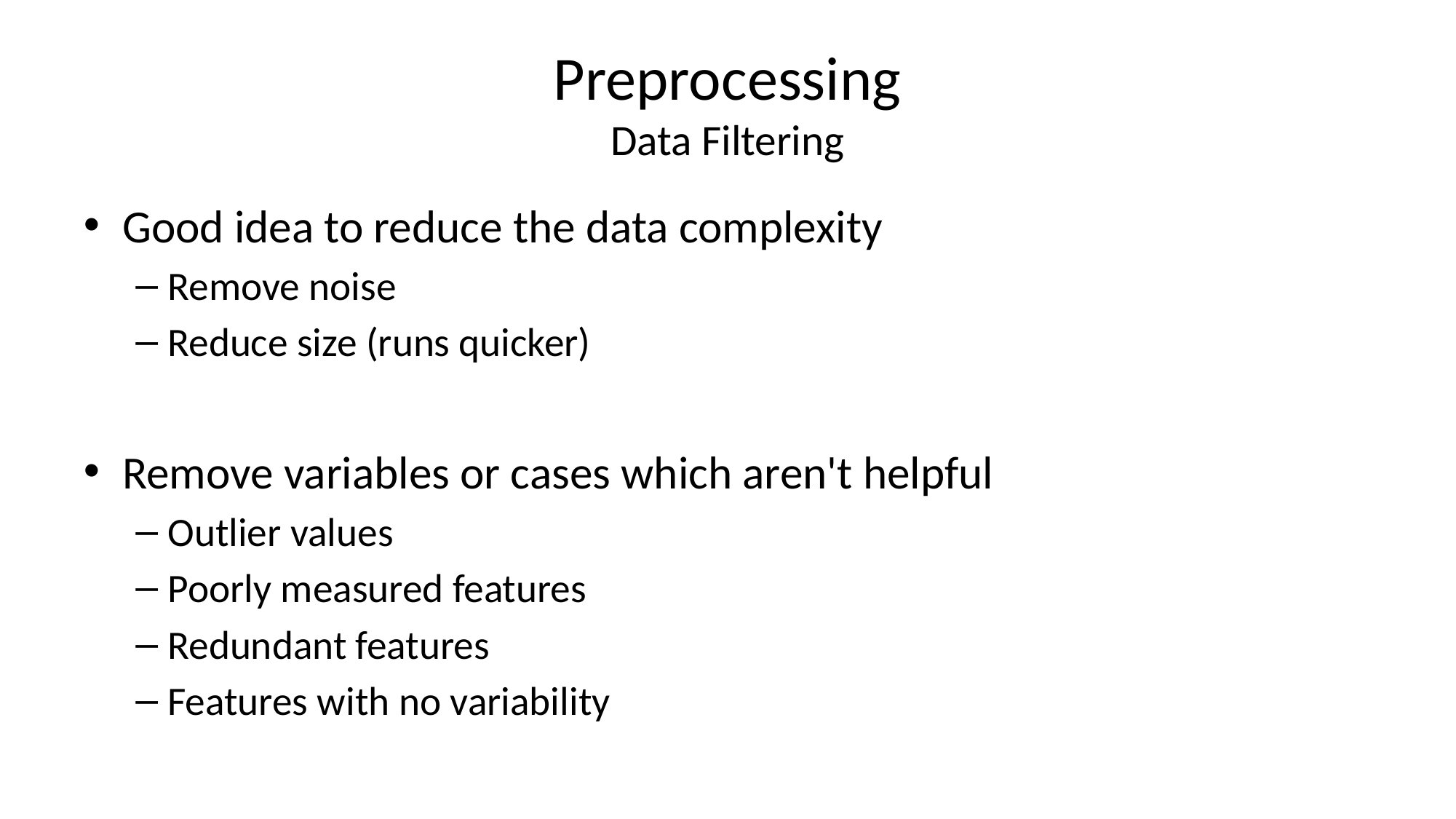

# Preprocessing Data Filtering
Good idea to reduce the data complexity
Remove noise
Reduce size (runs quicker)

Remove variables or cases which aren't helpful
Outlier values
Poorly measured features
Redundant features
Features with no variability